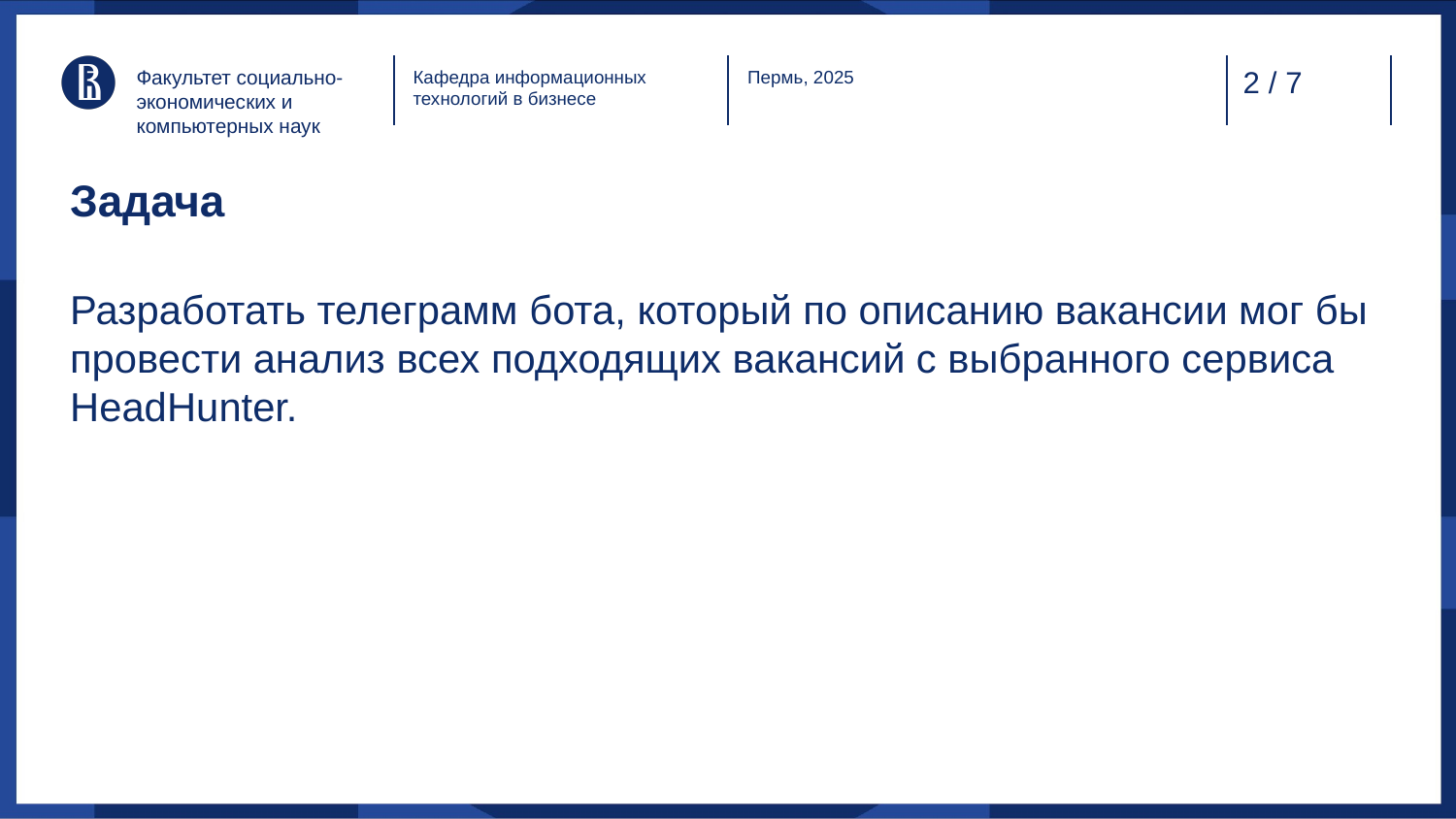

Факультет социально-экономических и компьютерных наук
Кафедра информационных технологий в бизнесе
Пермь, 2025
# Задача
Разработать телеграмм бота, который по описанию вакансии мог бы провести анализ всех подходящих вакансий с выбранного сервиса HeadHunter.